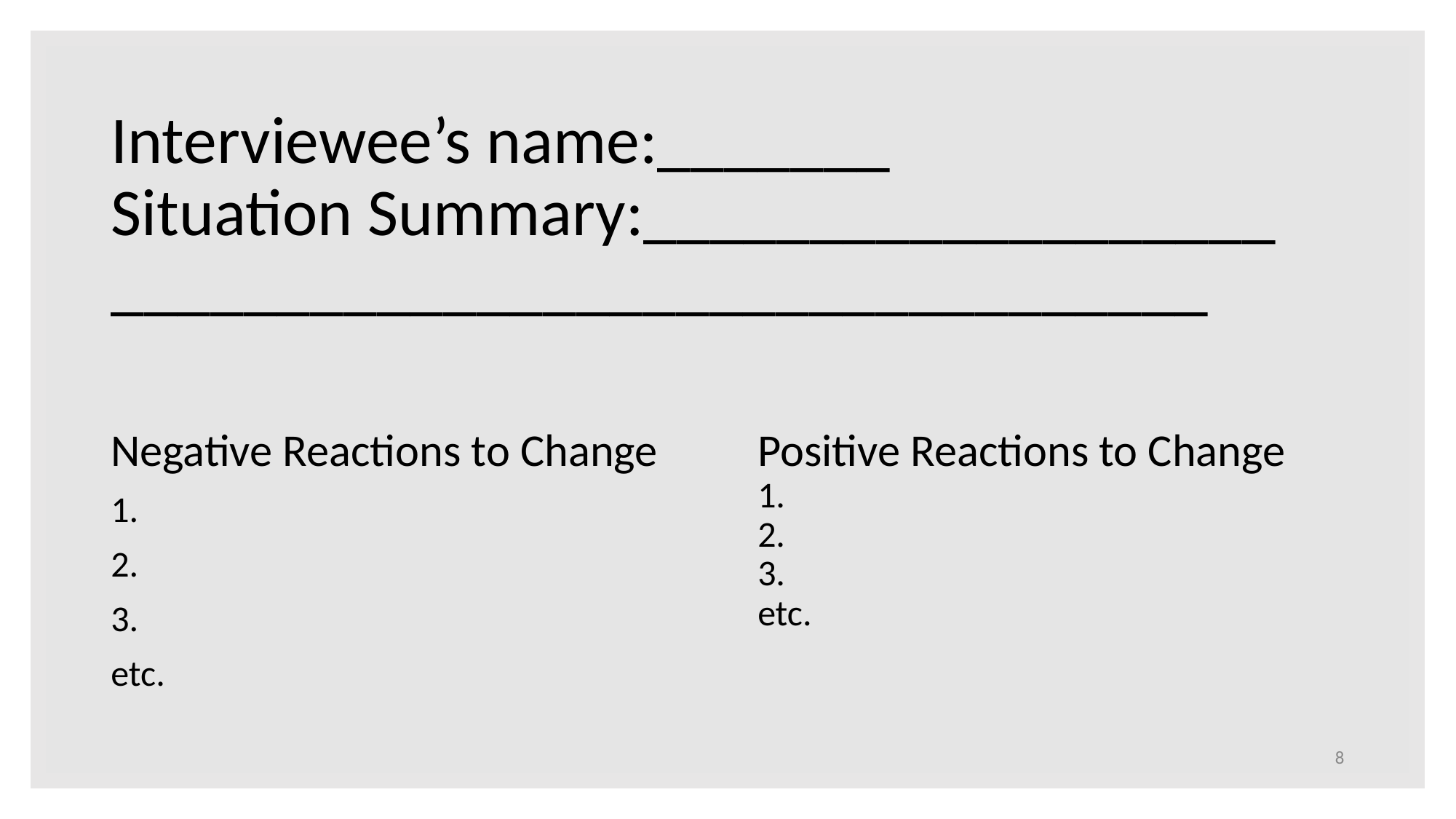

# Interviewee’s name:_______
Situation Summary:___________________
_________________________________
Positive Reactions to Change
1.
2.
3.
etc.
Negative Reactions to Change
1.
2.
3.
etc.
8